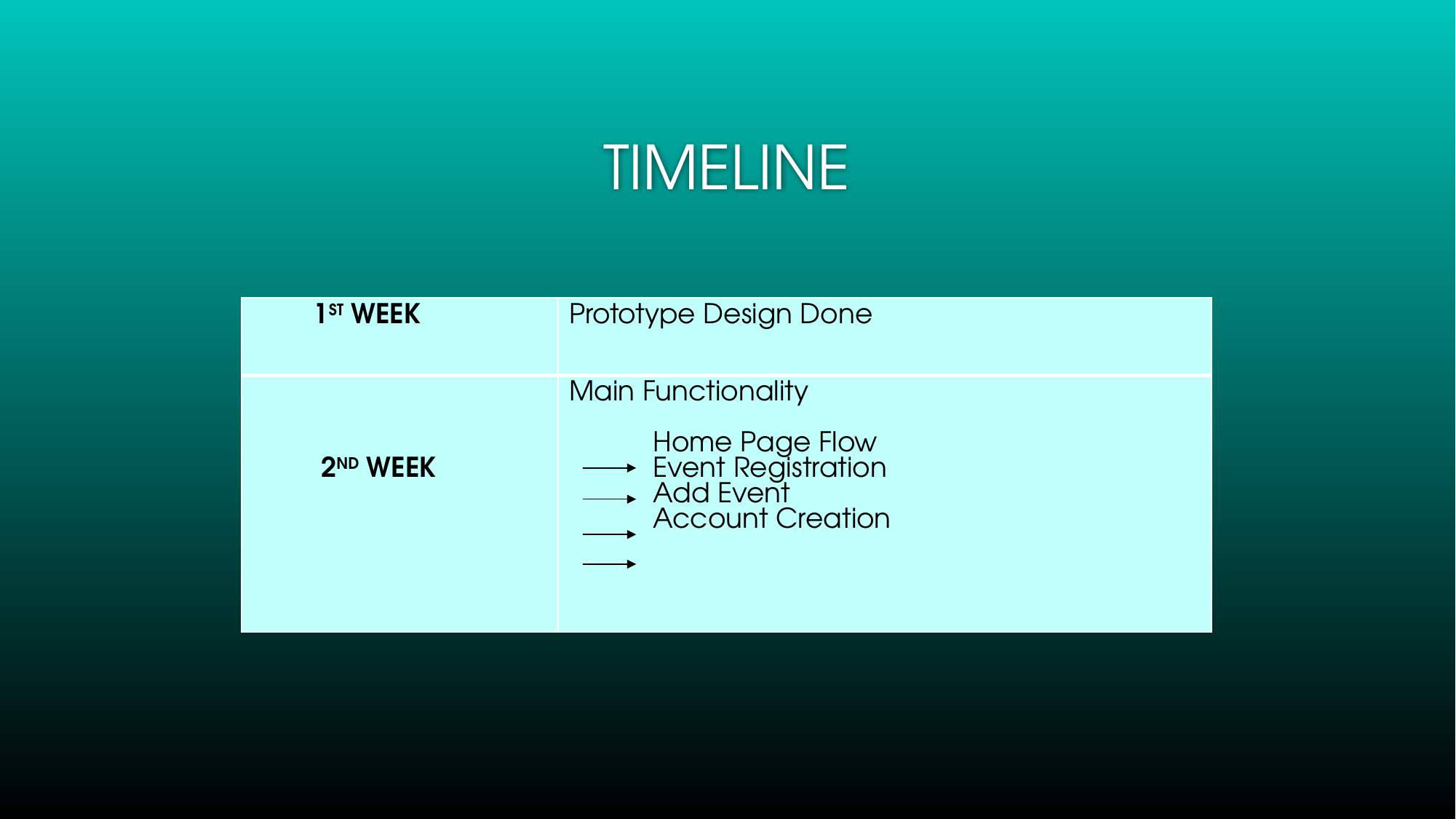

# TIMELINE
| 1ST WEEK | Prototype Design Done |
| --- | --- |
| 2ND WEEK | Main Functionality Home Page Flow Event Registration Add Event Account Creation |